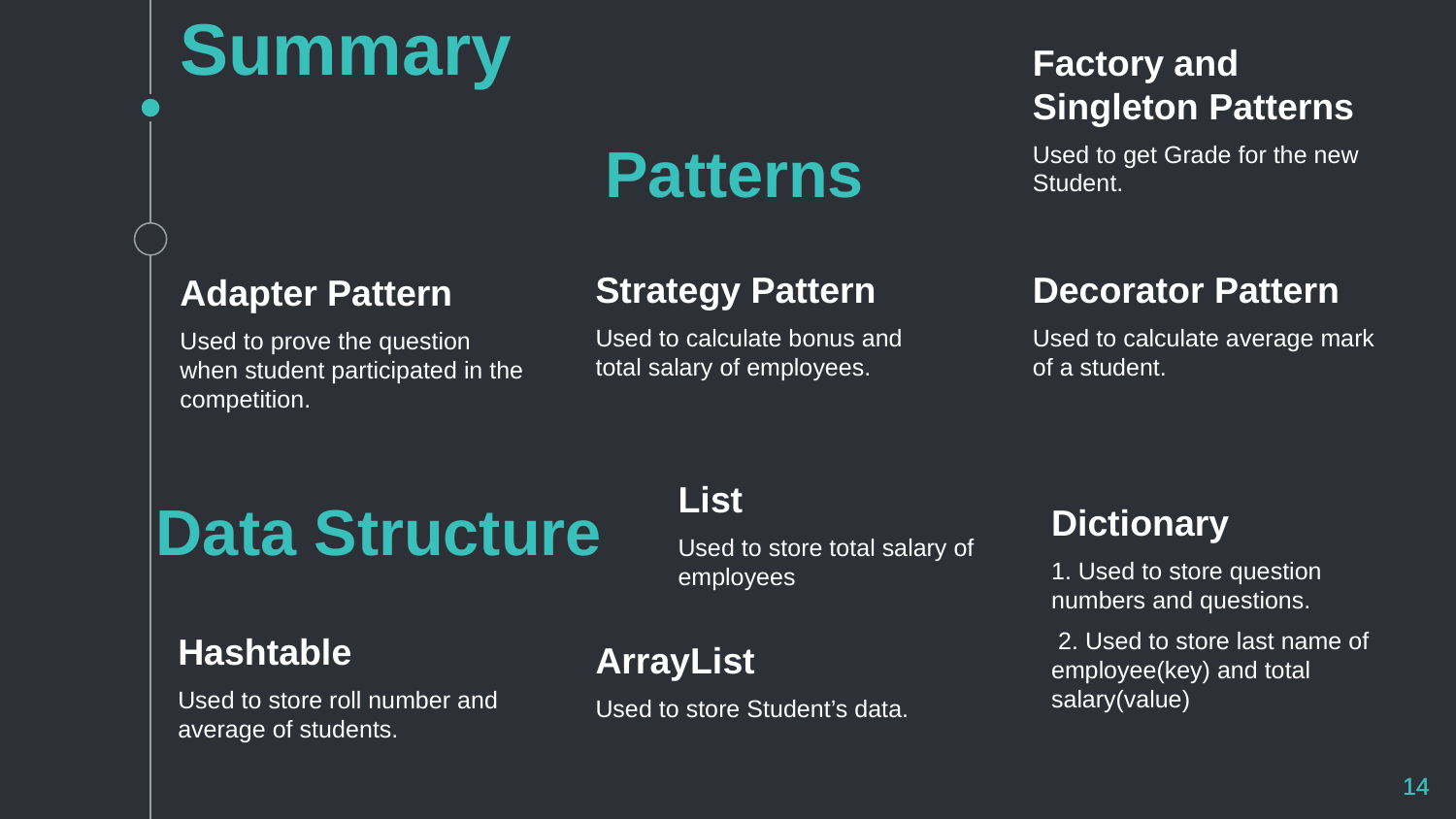

Factory and Singleton Patterns
Used to get Grade for the new Student.
# Summary
Patterns
Strategy Pattern
Used to calculate bonus and total salary of employees.
Decorator Pattern
Used to calculate average mark of a student.
Adapter Pattern
Used to prove the question when student participated in the competition.
List
Used to store total salary of employees
Data Structure
Dictionary
1. Used to store question numbers and questions.
 2. Used to store last name of employee(key) and total salary(value)
Hashtable
Used to store roll number and average of students.
ArrayList
Used to store Student’s data.
14
14